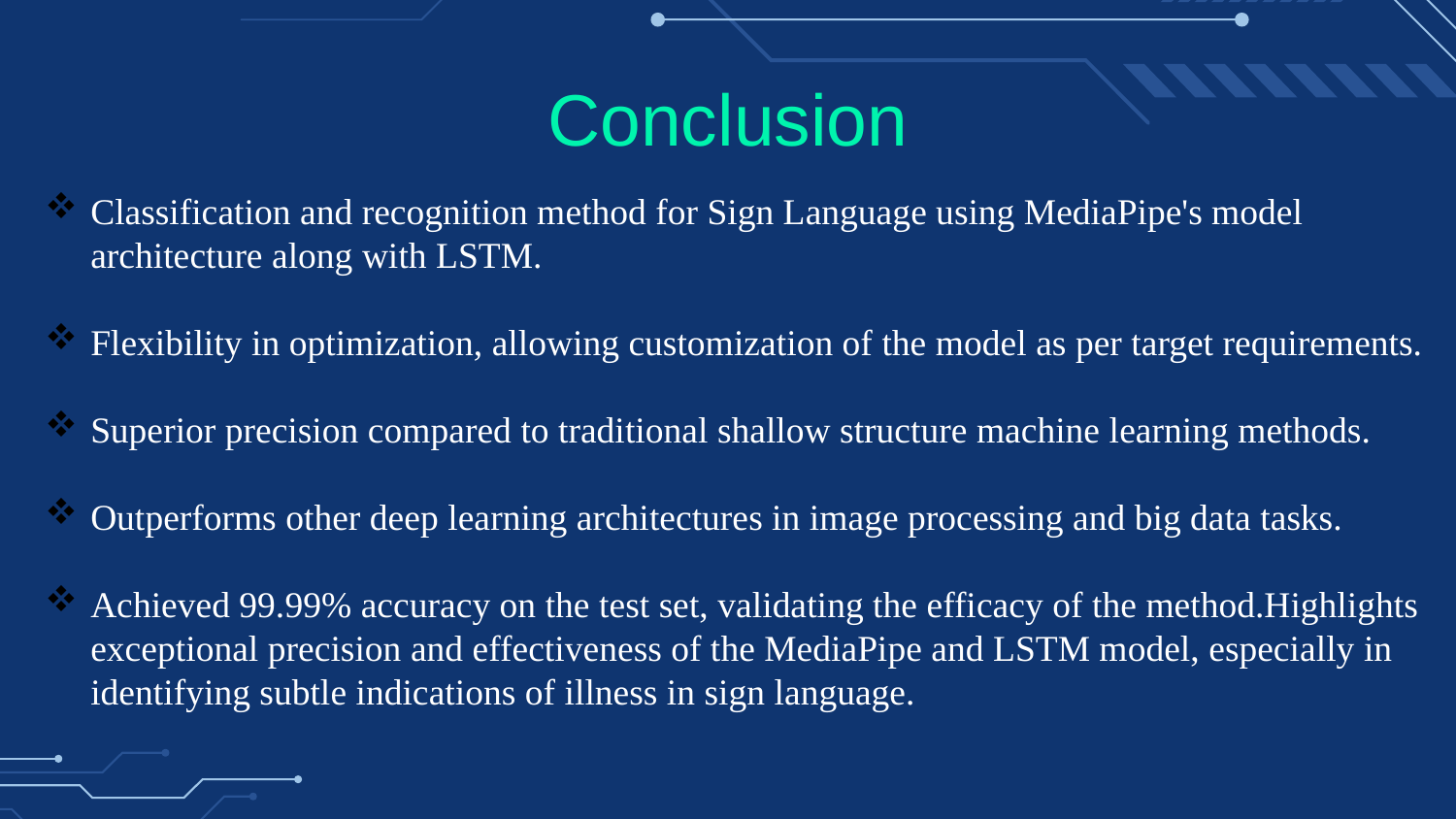

# Conclusion
Classification and recognition method for Sign Language using MediaPipe's model architecture along with LSTM.

Flexibility in optimization, allowing customization of the model as per target requirements.

Superior precision compared to traditional shallow structure machine learning methods.

Outperforms other deep learning architectures in image processing and big data tasks.

Achieved 99.99% accuracy on the test set, validating the efficacy of the method.Highlights exceptional precision and effectiveness of the MediaPipe and LSTM model, especially in identifying subtle indications of illness in sign language.